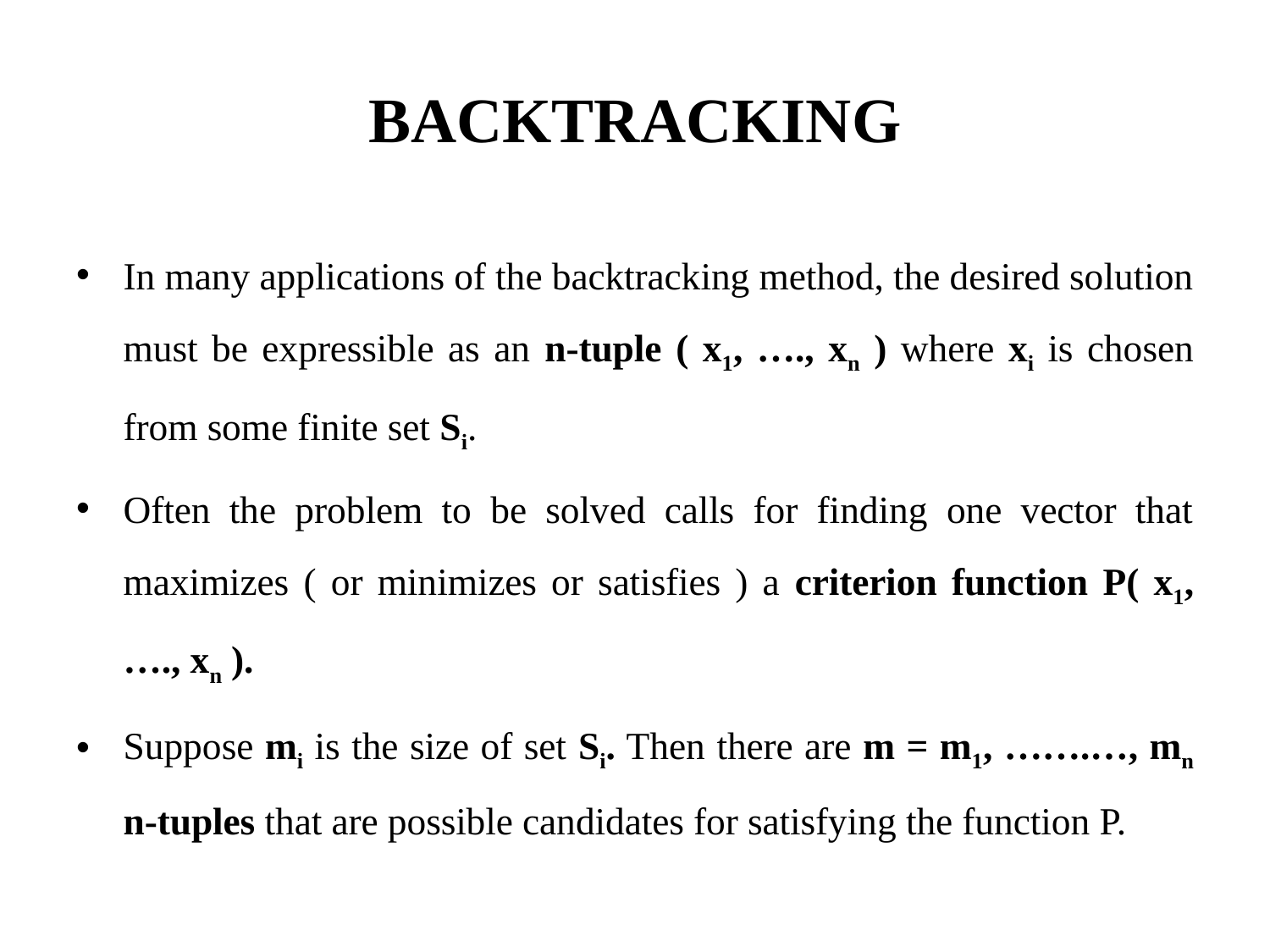

# BACKTRACKING
In many applications of the backtracking method, the desired solution must be expressible as an n-tuple ( x1, …., xn ) where xi is chosen from some finite set Si.
Often the problem to be solved calls for finding one vector that maximizes ( or minimizes or satisfies ) a criterion function P( x1, …., xn ).
Suppose mi is the size of set Si. Then there are m = m1, …….…, mn n-tuples that are possible candidates for satisfying the function P.